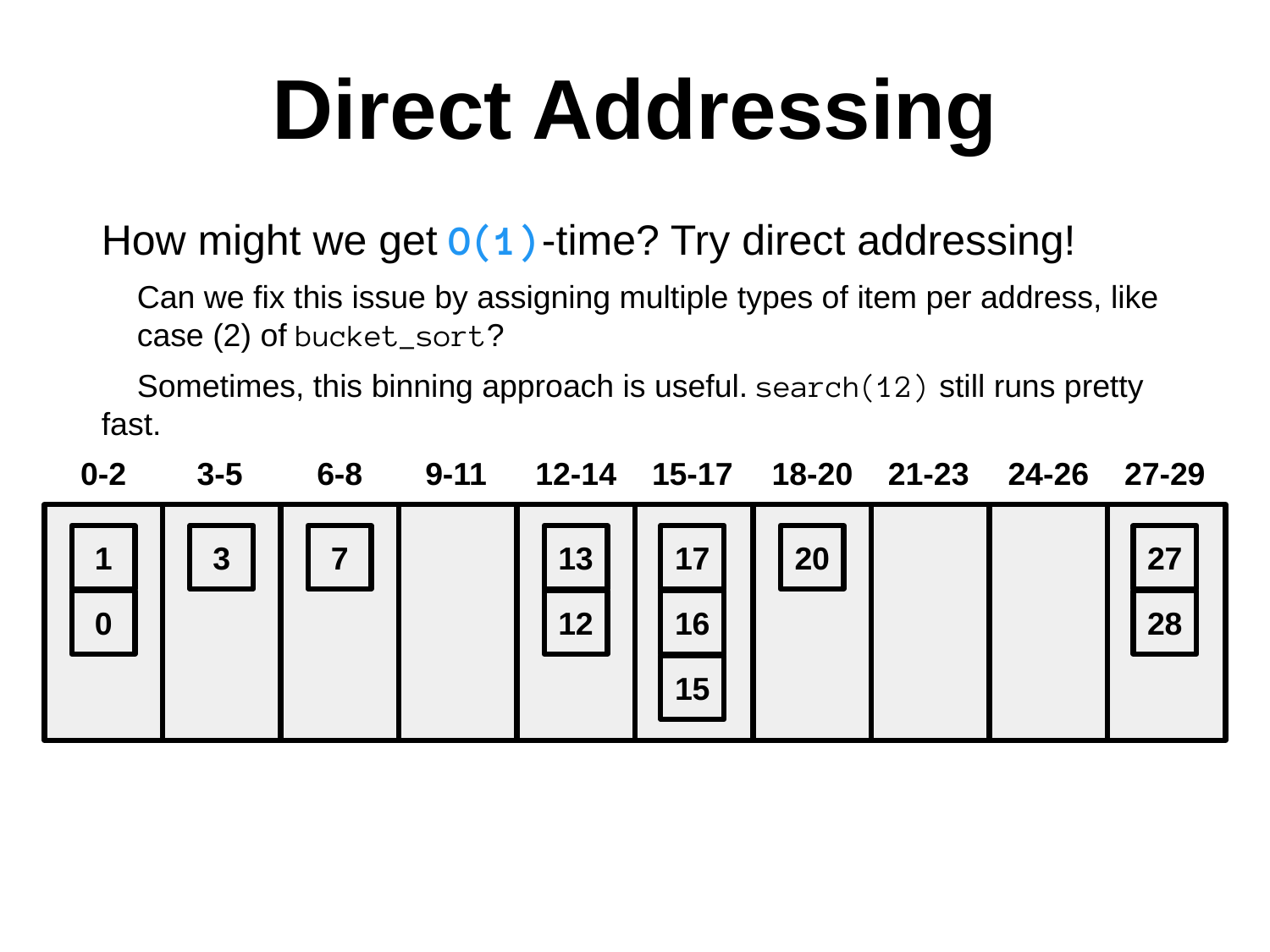

Direct Addressing
How might we get O(1)-time? Try direct addressing!

    Can we fix this issue by assigning multiple types of item per address, like
    case (2) of bucket_sort?

    Sometimes, this binning approach is useful. search(12) still runs pretty fast.
0-2
3-5
6-8
9-11
12-14
15-17
18-20
21-23
24-26
27-29

1
3
7
13
17
20
27
0
12
16
28
15